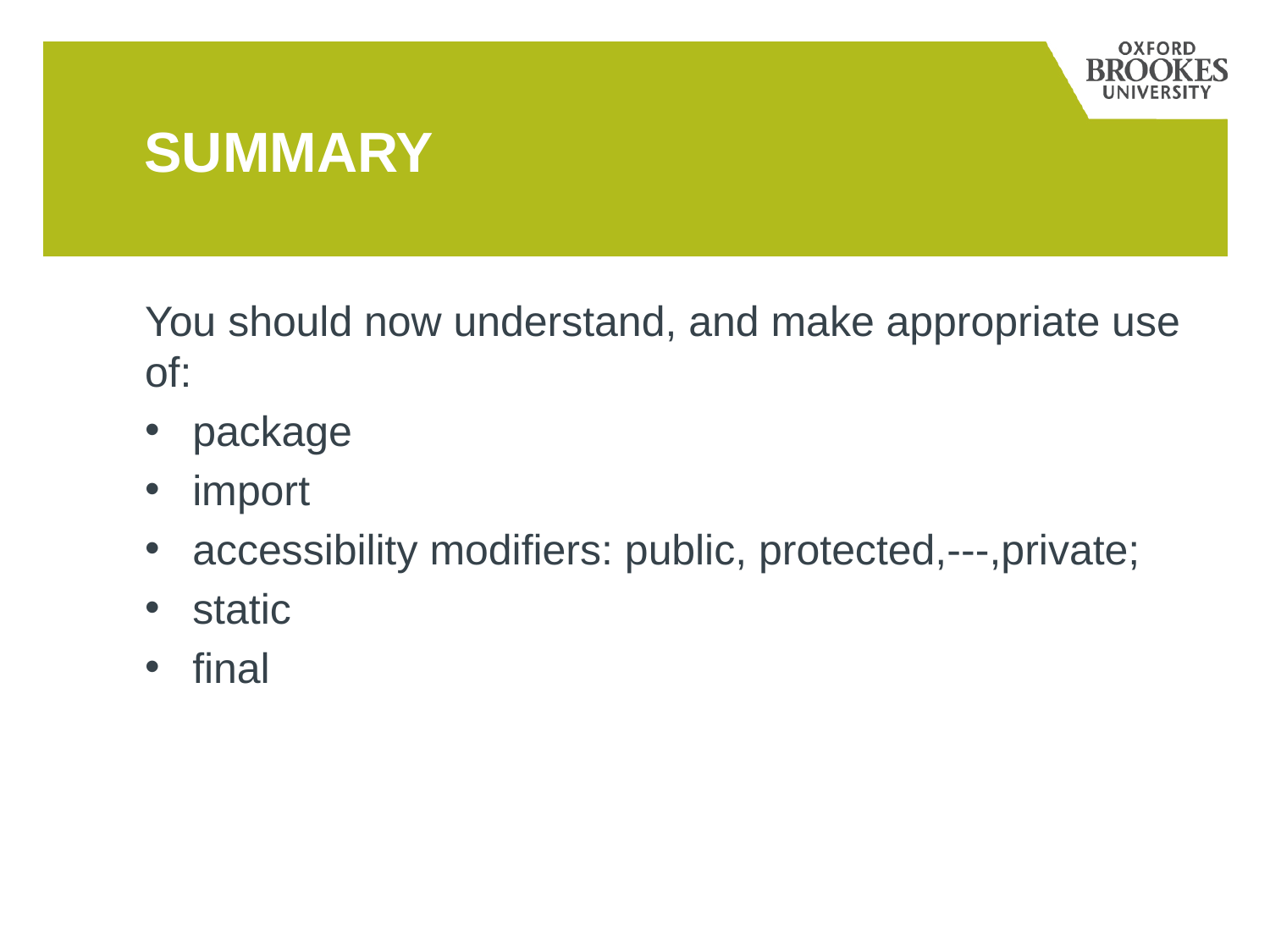

# Summary
You should now understand, and make appropriate use of:
package
import
accessibility modifiers: public, protected,---,private;
static
final